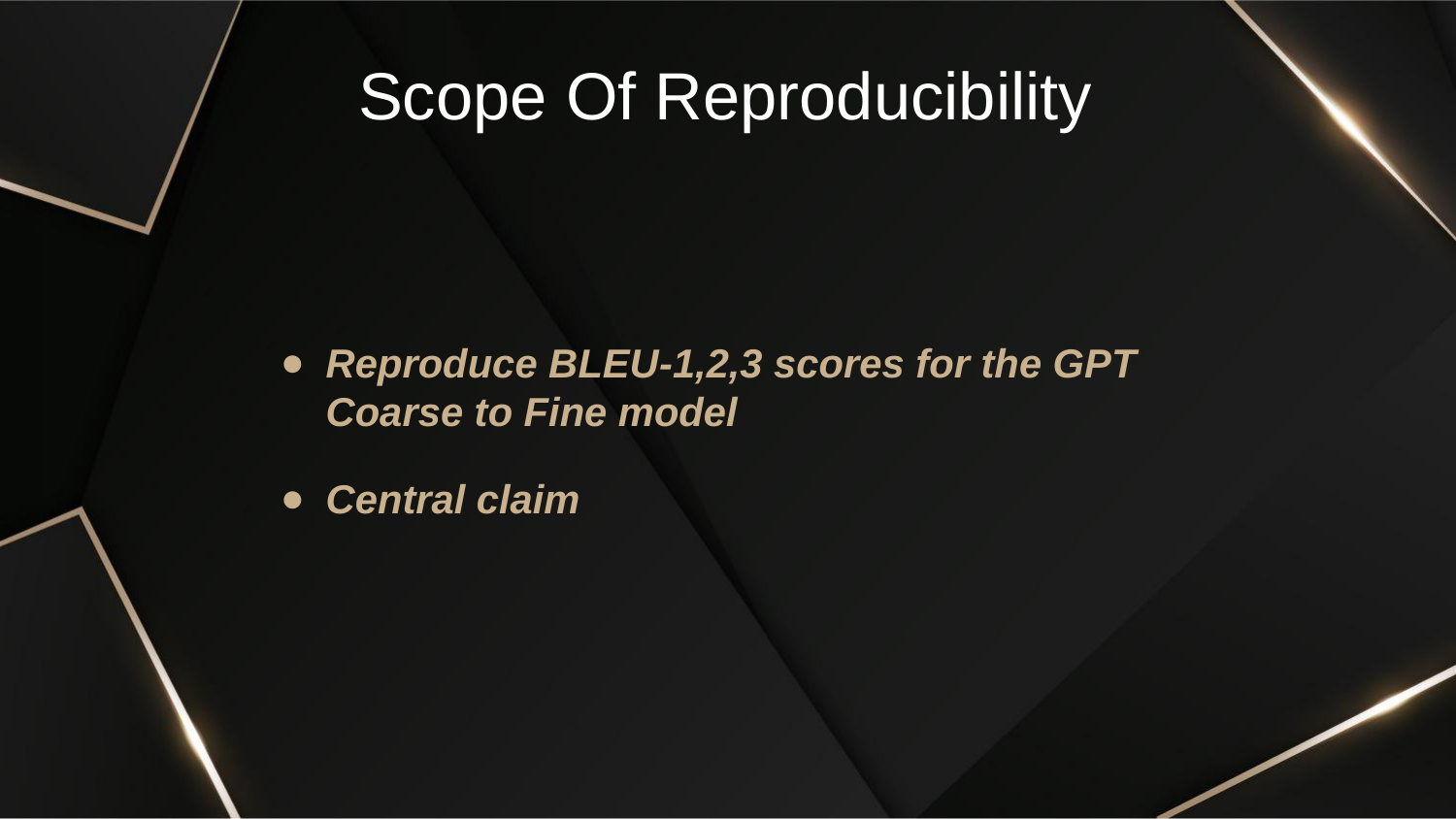

# Scope Of Reproducibility
Reproduce BLEU-1,2,3 scores for the GPT Coarse to Fine model

Central claim